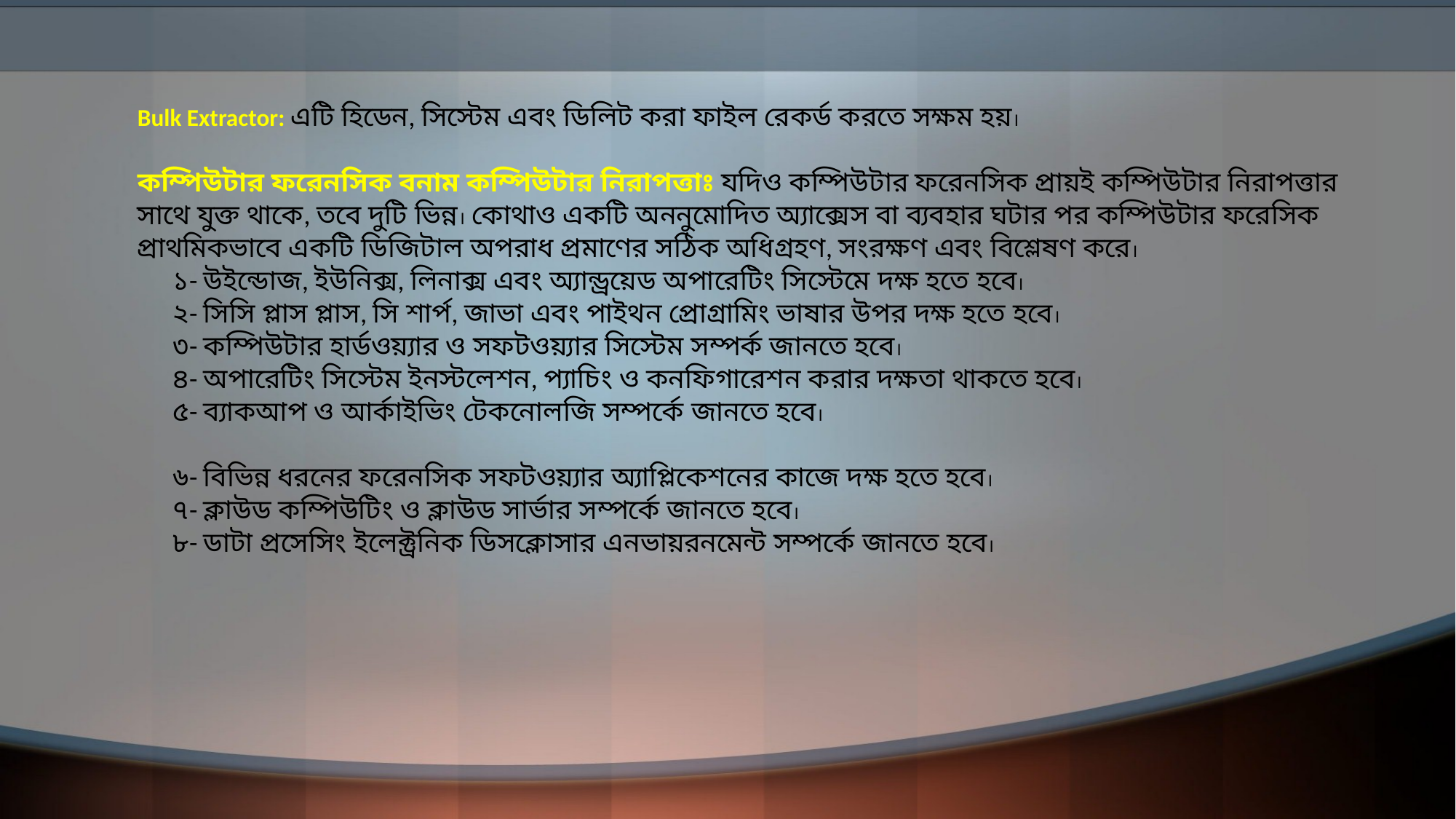

Bulk Extractor: এটি হিডেন, সিস্টেম এবং ডিলিট করা ফাইল রেকর্ড করতে সক্ষম হয়।

কম্পিউটার ফরেনসিক বনাম কম্পিউটার নিরাপত্তাঃ যদিও কম্পিউটার ফরেনসিক প্রায়ই কম্পিউটার নিরাপত্তার সাথে যুক্ত থাকে, তবে দুটি ভিন্ন। কোথাও একটি অননুমোদিত অ্যাক্সেস বা ব্যবহার ঘটার পর কম্পিউটার ফরেসিক প্রাথমিকভাবে একটি ডিজিটাল অপরাধ প্রমাণের সঠিক অধিগ্রহণ, সংরক্ষণ এবং বিশ্লেষণ করে।
     ১- উইন্ডোজ, ইউনিক্স, লিনাক্স এবং অ্যান্ড্রয়েড অপারেটিং সিস্টেমে দক্ষ হতে হবে।
     ২- সিসি প্লাস প্লাস, সি শার্প, জাভা এবং পাইথন প্রোগ্রামিং ভাষার উপর দক্ষ হতে হবে।
     ৩- কম্পিউটার হার্ডওয়্যার ও সফটওয়্যার সিস্টেম সম্পর্ক জানতে হবে।
     ৪- অপারেটিং সিস্টেম ইনস্টলেশন, প্যাচিং ও কনফিগারেশন করার দক্ষতা থাকতে হবে।
     ৫- ব্যাকআপ ও আর্কাইভিং টেকনোলজি সম্পর্কে জানতে হবে।

     ৬- বিভিন্ন ধরনের ফরেনসিক সফটওয়্যার অ্যাপ্লিকেশনের কাজে দক্ষ হতে হবে।
     ৭- ক্লাউড কম্পিউটিং ও ক্লাউড সার্ভার সম্পর্কে জানতে হবে।
     ৮- ডাটা প্রসেসিং ইলেক্ট্রনিক ডিসক্লোসার এনভায়রনমেন্ট সম্পর্কে জানতে হবে।